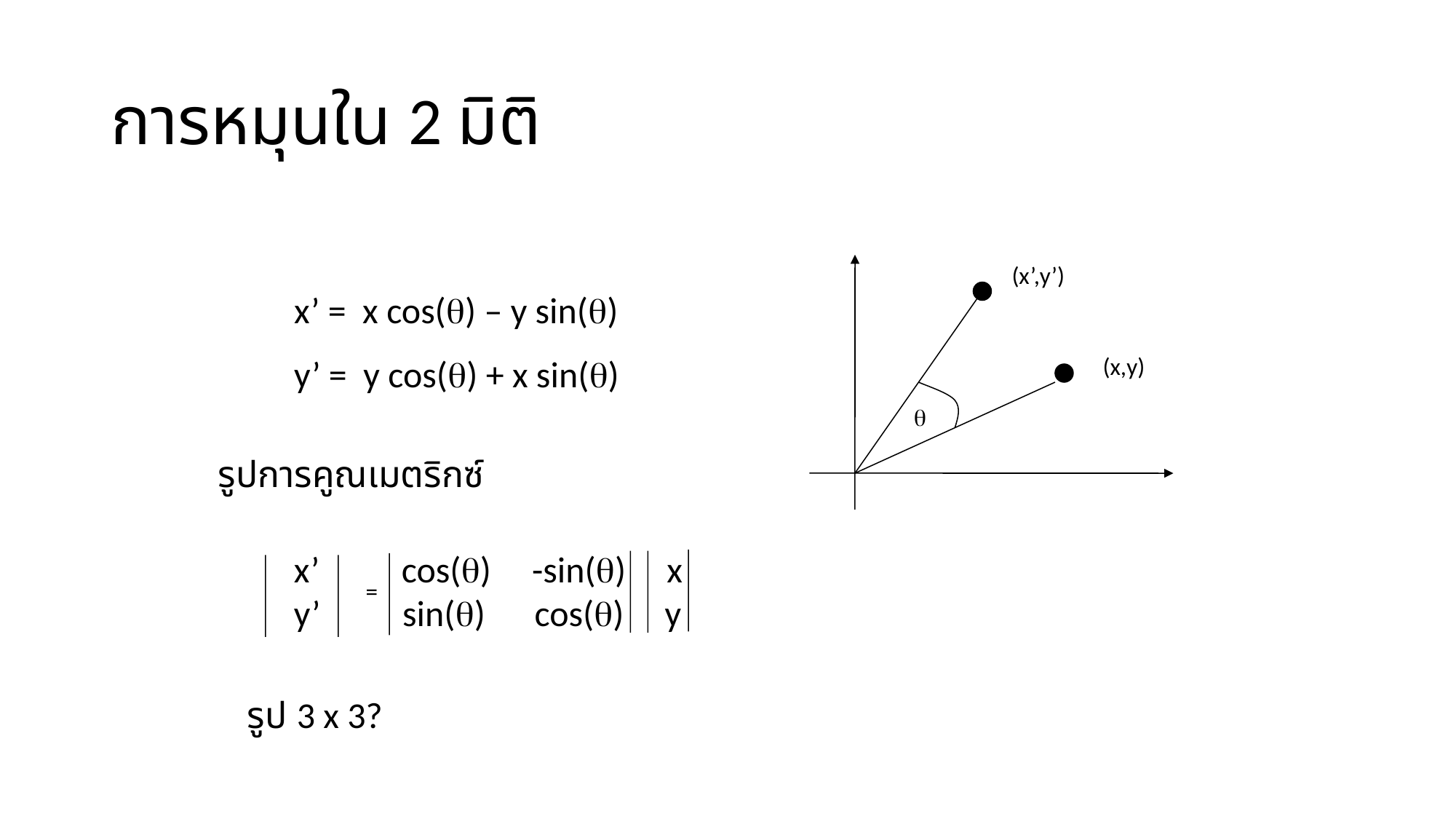

# การหมุนใน 2 มิติ

(x,y)

(x’,y’)

θ
x’ =  x cos(θ) – y sin(θ)
y’ =  y cos(θ) + x sin(θ)
รูปการคูณเมตริกซ์
x’          cos(θ)     -sin(θ)     x
y’          sin(θ)      cos(θ)     y

=
รูป 3 x 3?